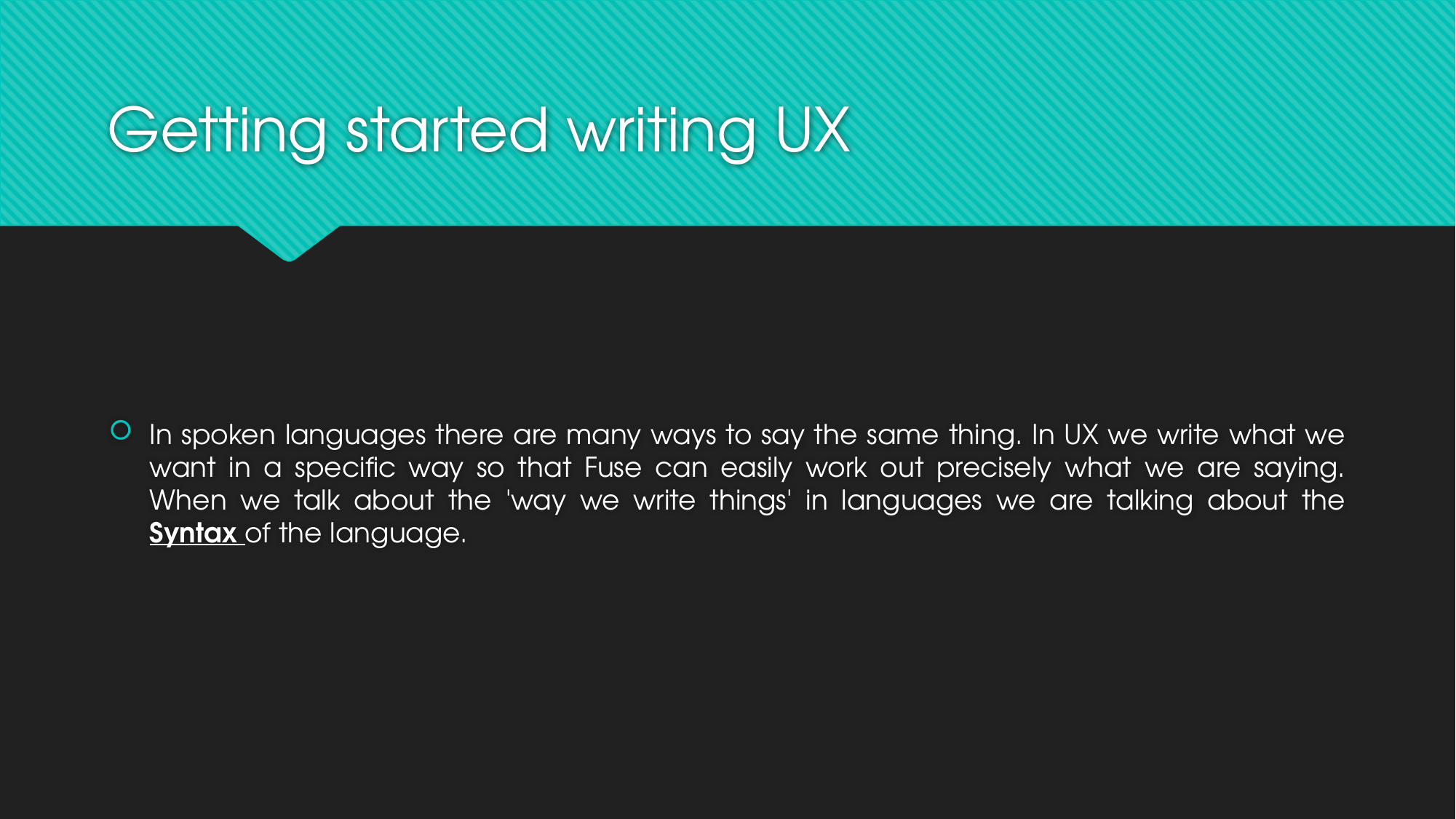

# Getting started writing UX
In spoken languages there are many ways to say the same thing. In UX we write what we want in a specific way so that Fuse can easily work out precisely what we are saying. When we talk about the 'way we write things' in languages we are talking about the Syntax of the language.